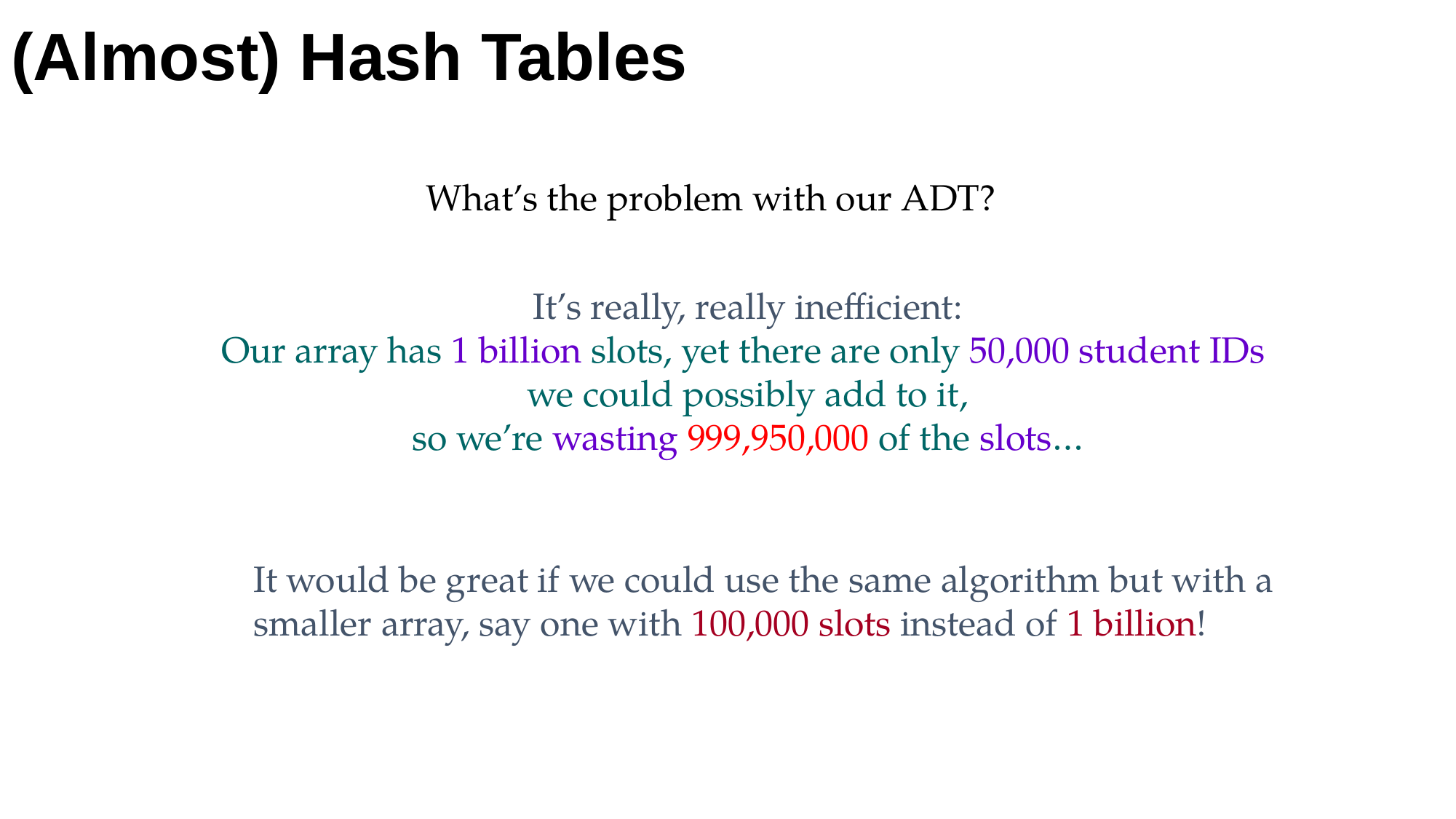

# (Almost) Hash Tables
What’s the problem with our ADT?

It’s really, really inefficient:
Our array has 1 billion slots, yet there are only 50,000 student IDs
we could possibly add to it,
so we’re wasting 999,950,000 of the slots…
It would be great if we could use the same algorithm but with a smaller array, say one with 100,000 slots instead of 1 billion!